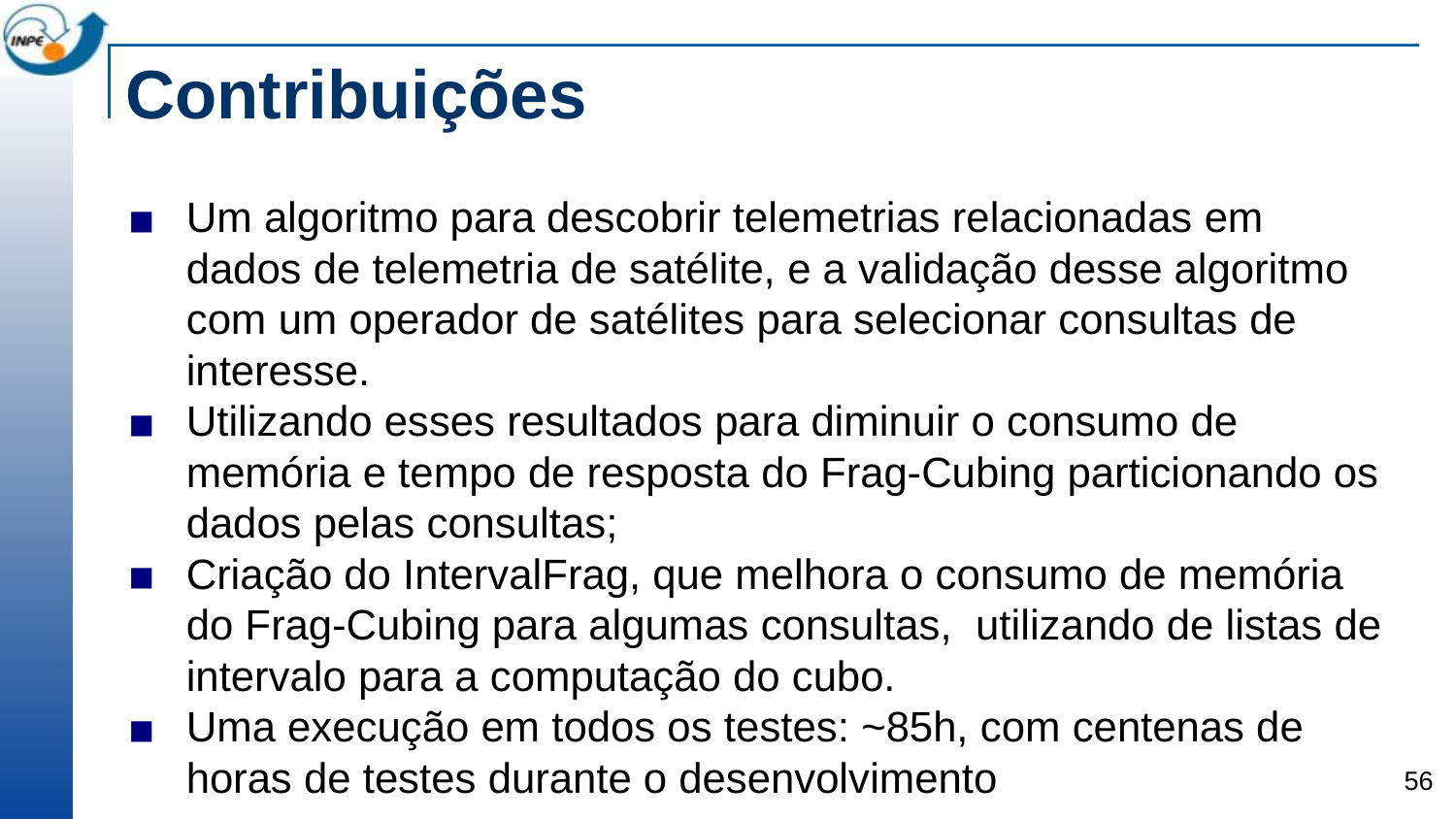

# Contribuições
Um algoritmo para descobrir telemetrias relacionadas em dados de telemetria de satélite, e a validação desse algoritmo com um operador de satélites para selecionar consultas de interesse.
Utilizando esses resultados para diminuir o consumo de memória e tempo de resposta do Frag-Cubing particionando os dados pelas consultas;
Criação do IntervalFrag, que melhora o consumo de memória do Frag-Cubing para algumas consultas,  utilizando de listas de intervalo para a computação do cubo.
Uma execução em todos os testes: ~85h, com centenas de horas de testes durante o desenvolvimento
56